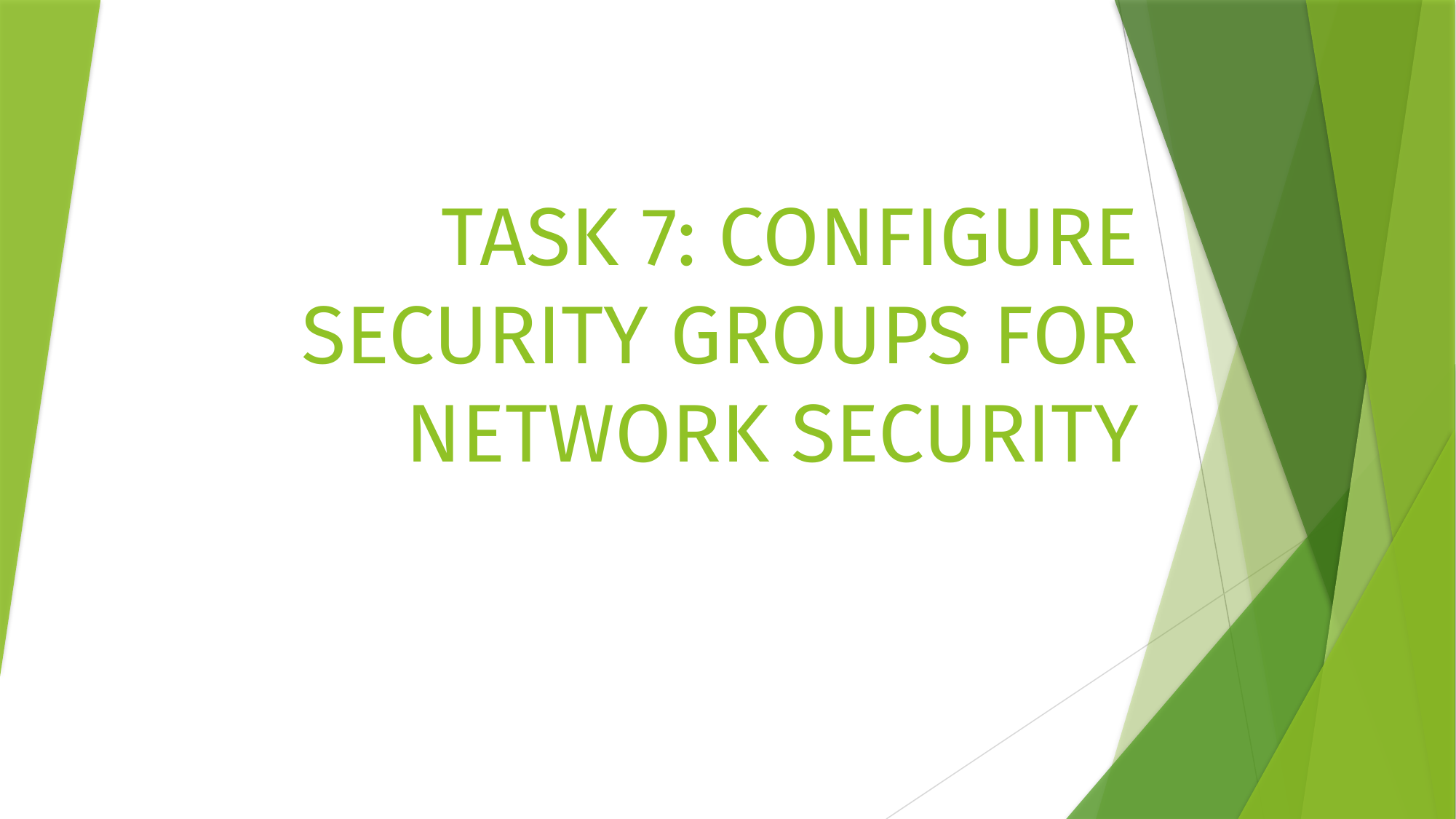

# TASK 7: CONFIGURE SECURITY GROUPS FOR NETWORK SECURITY